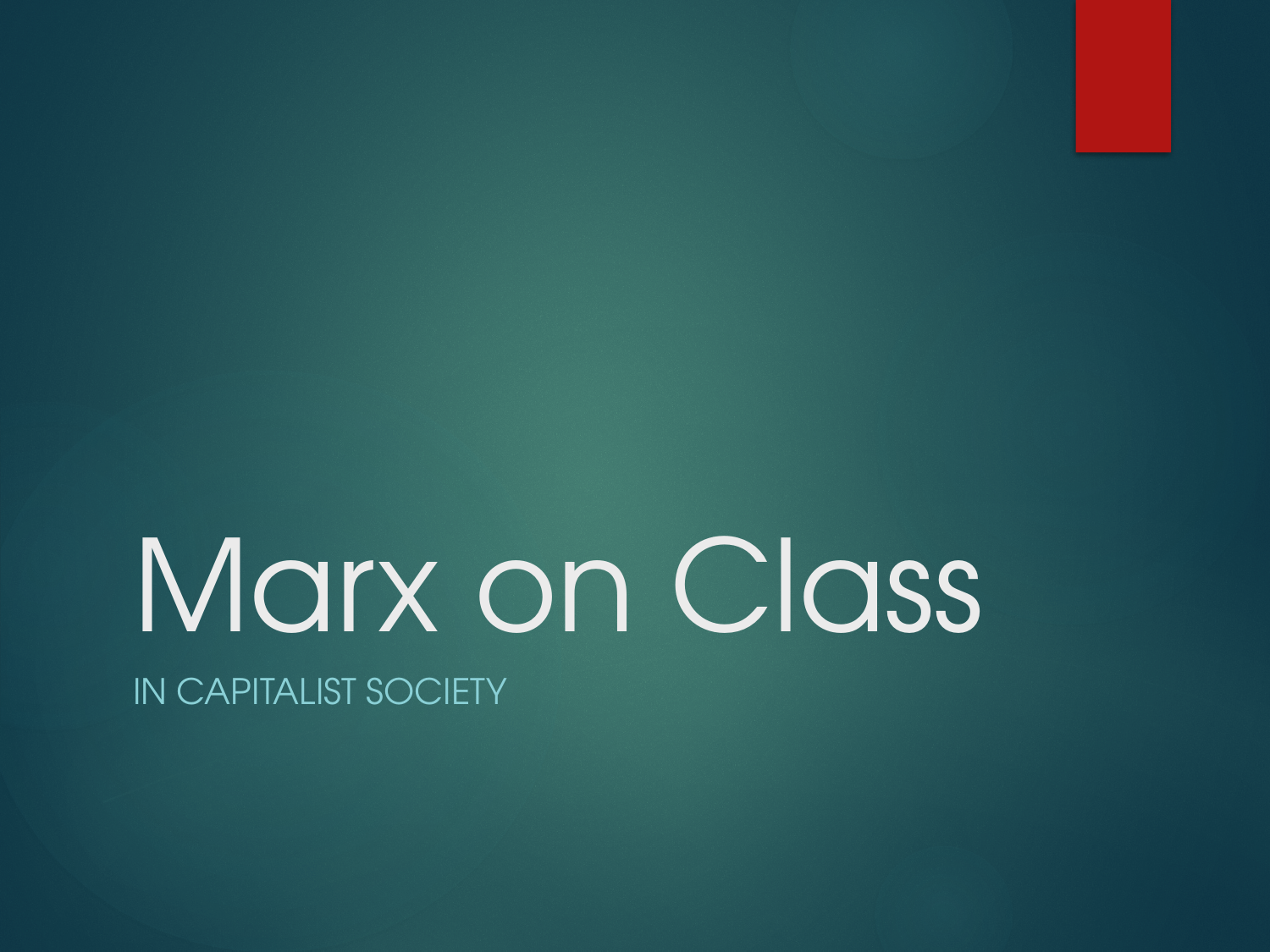

# Marx on Class
In Capitalist society